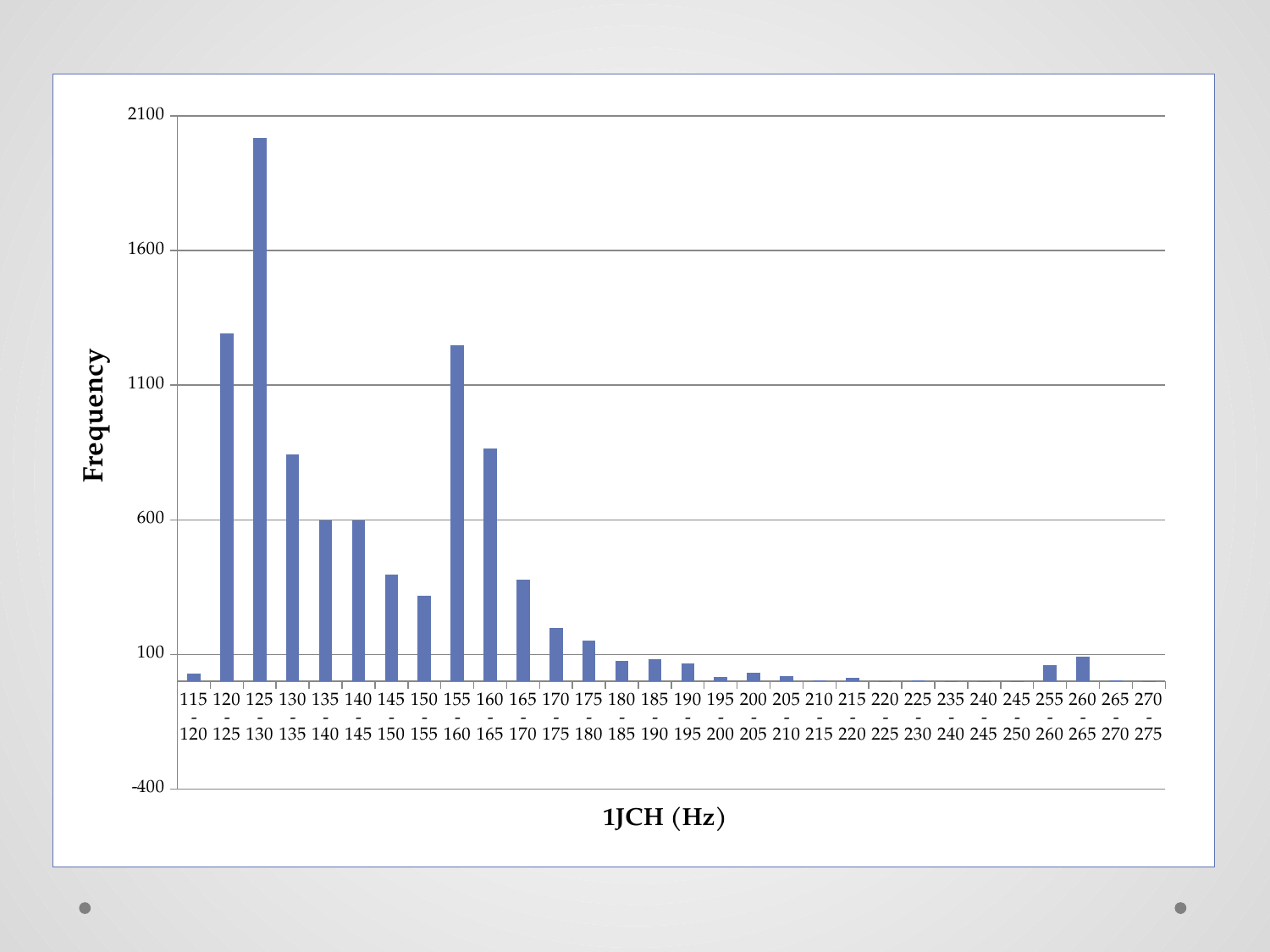

### Chart

| Category | Total |
|---|---|
| 115-120 | 30.0 |
| 120-125 | 1292.0 |
| 125-130 | 2019.0 |
| 130-135 | 844.0 |
| 135-140 | 597.0 |
| 140-145 | 598.0 |
| 145-150 | 397.0 |
| 150-155 | 318.0 |
| 155-160 | 1249.0 |
| 160-165 | 864.0 |
| 165-170 | 378.0 |
| 170-175 | 200.0 |
| 175-180 | 151.0 |
| 180-185 | 75.0 |
| 185-190 | 81.0 |
| 190-195 | 68.0 |
| 195-200 | 17.0 |
| 200-205 | 33.0 |
| 205-210 | 19.0 |
| 210-215 | 4.0 |
| 215-220 | 12.0 |
| 220-225 | 1.0 |
| 225-230 | 3.0 |
| 235-240 | 2.0 |
| 240-245 | 1.0 |
| 245-250 | 1.0 |
| 255-260 | 59.0 |
| 260-265 | 91.0 |
| 265-270 | 3.0 |
| 270-275 | 2.0 |
Frequency
1JCH (Hz)